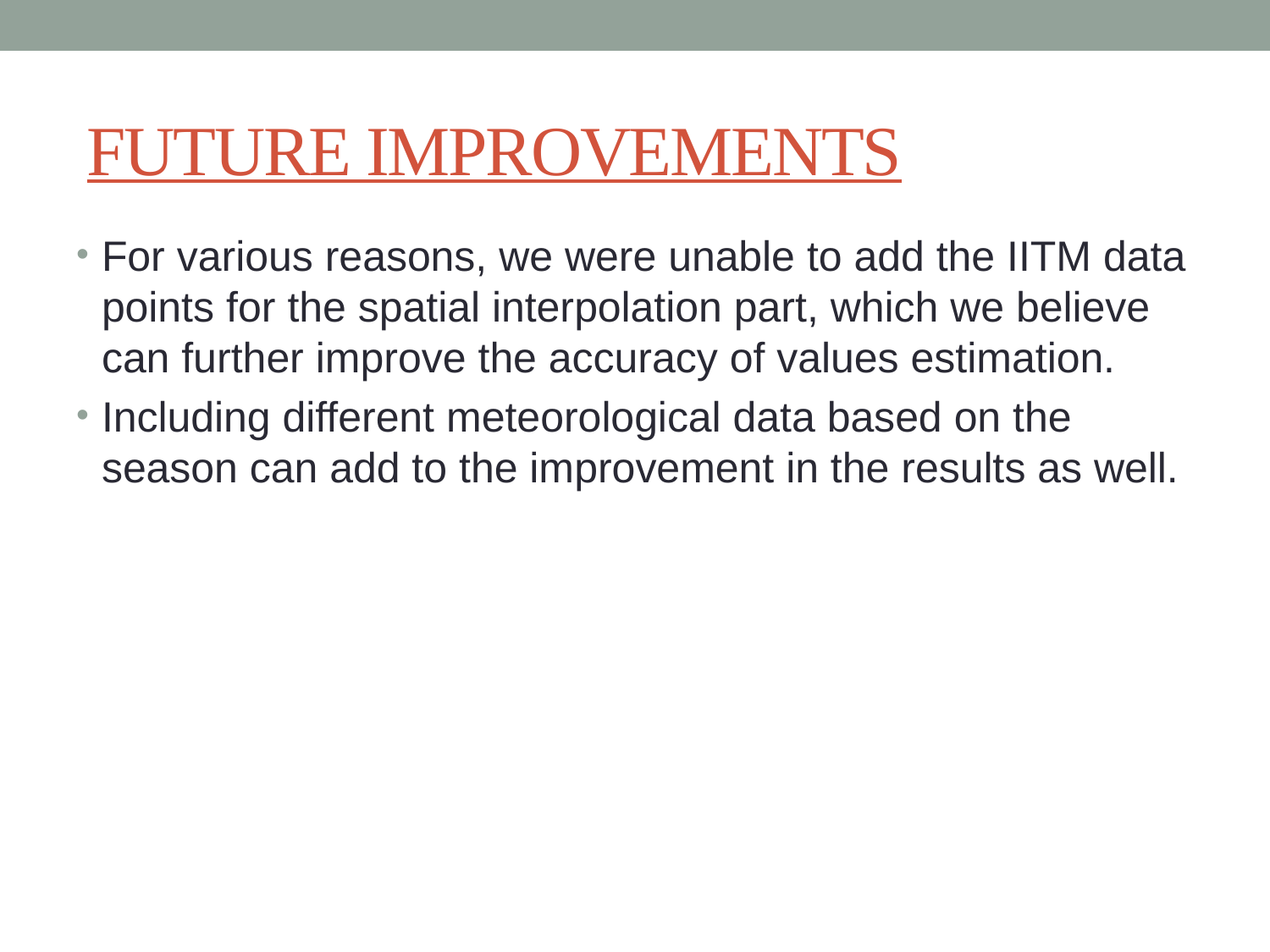

# FUTURE IMPROVEMENTS
For various reasons, we were unable to add the IITM data points for the spatial interpolation part, which we believe can further improve the accuracy of values estimation.
Including different meteorological data based on the season can add to the improvement in the results as well.